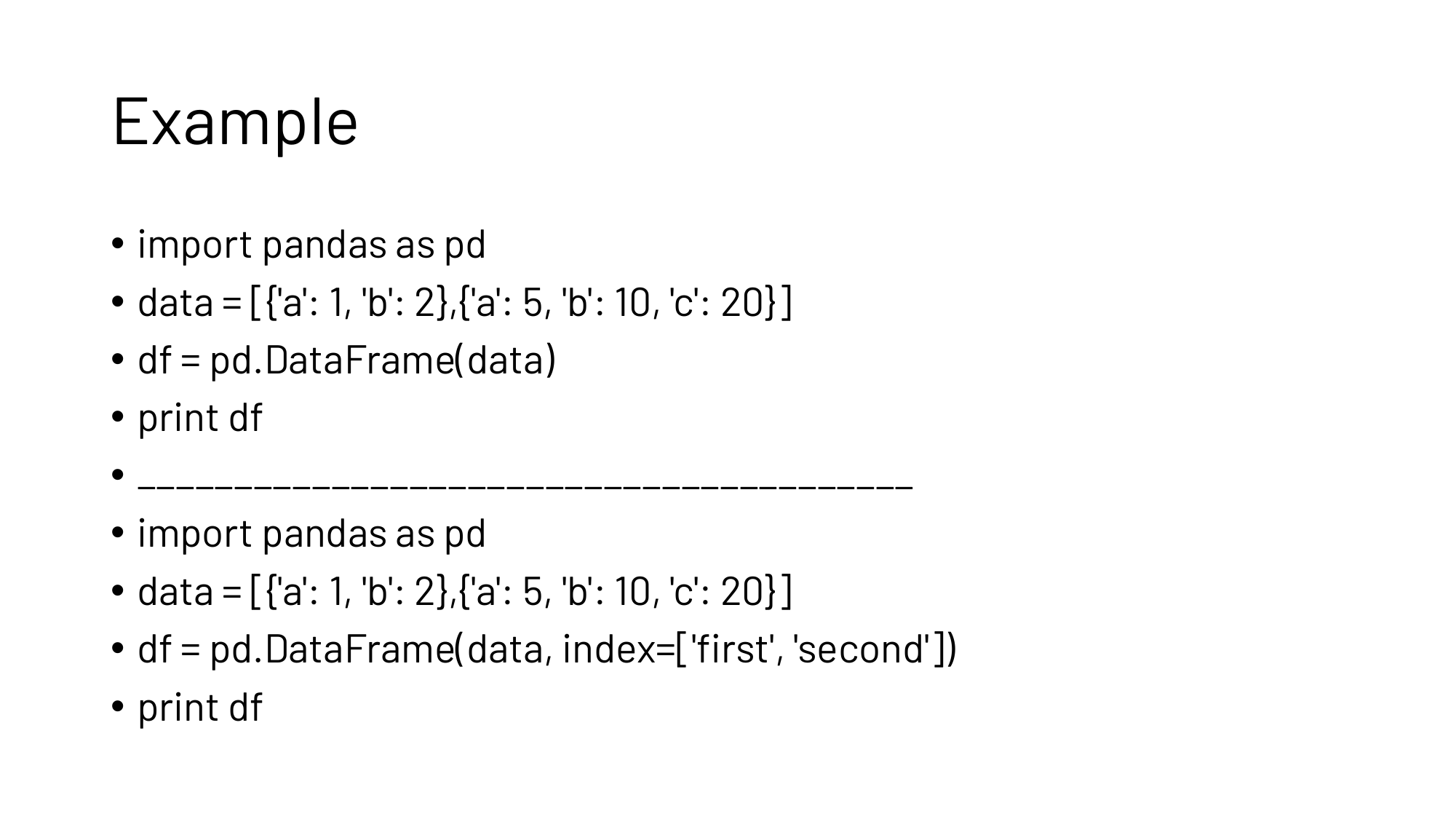

# Example
import pandas as pd
data = [{'a': 1, 'b': 2},{'a': 5, 'b': 10, 'c': 20}]
df = pd.DataFrame(data)
print df
________________________________________
import pandas as pd
data = [{'a': 1, 'b': 2},{'a': 5, 'b': 10, 'c': 20}]
df = pd.DataFrame(data, index=['first', 'second'])
print df